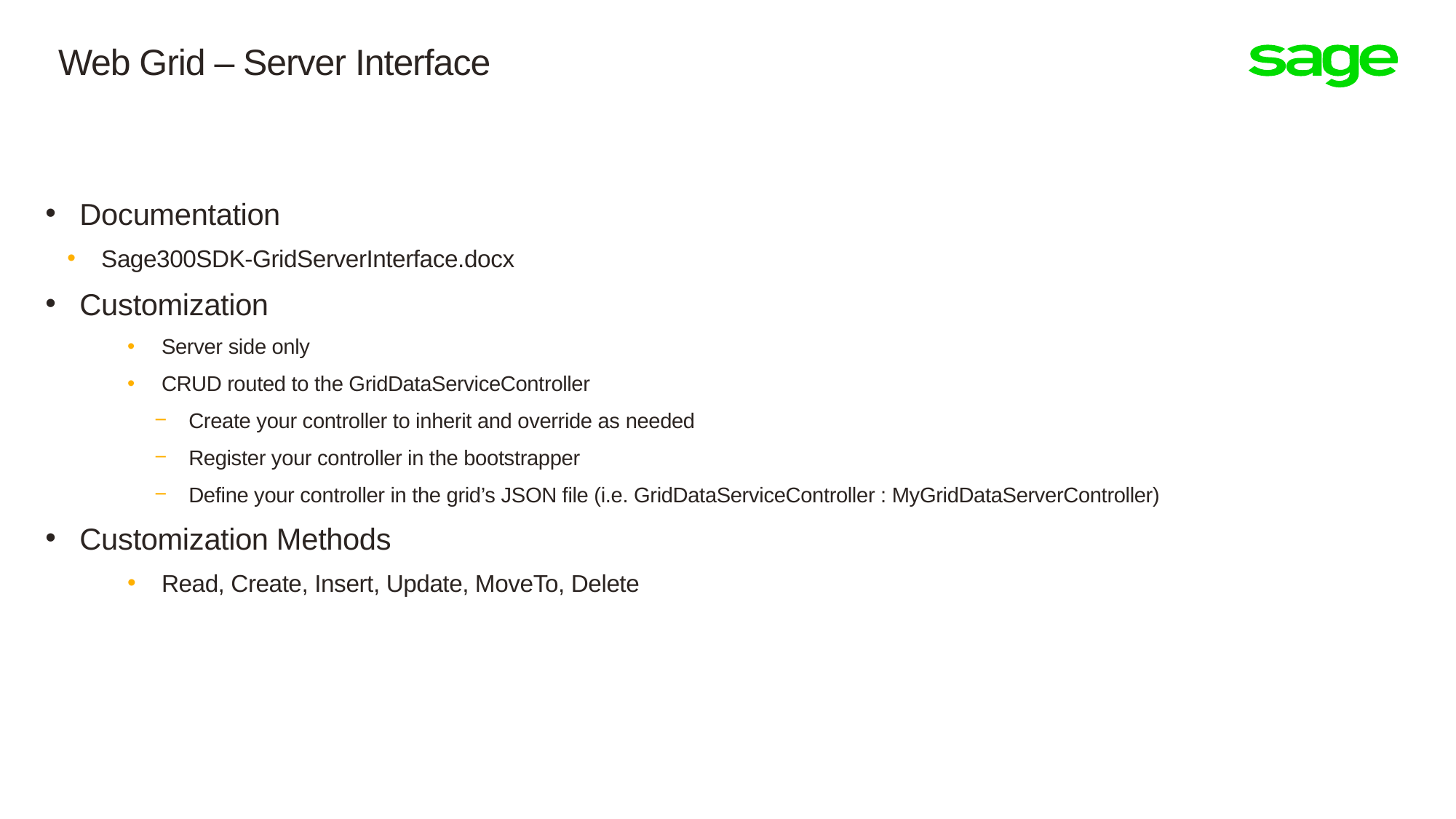

# Web Grid – Server Interface
Documentation
Sage300SDK-GridServerInterface.docx
Customization
Server side only
CRUD routed to the GridDataServiceController
Create your controller to inherit and override as needed
Register your controller in the bootstrapper
Define your controller in the grid’s JSON file (i.e. GridDataServiceController : MyGridDataServerController)
Customization Methods
Read, Create, Insert, Update, MoveTo, Delete